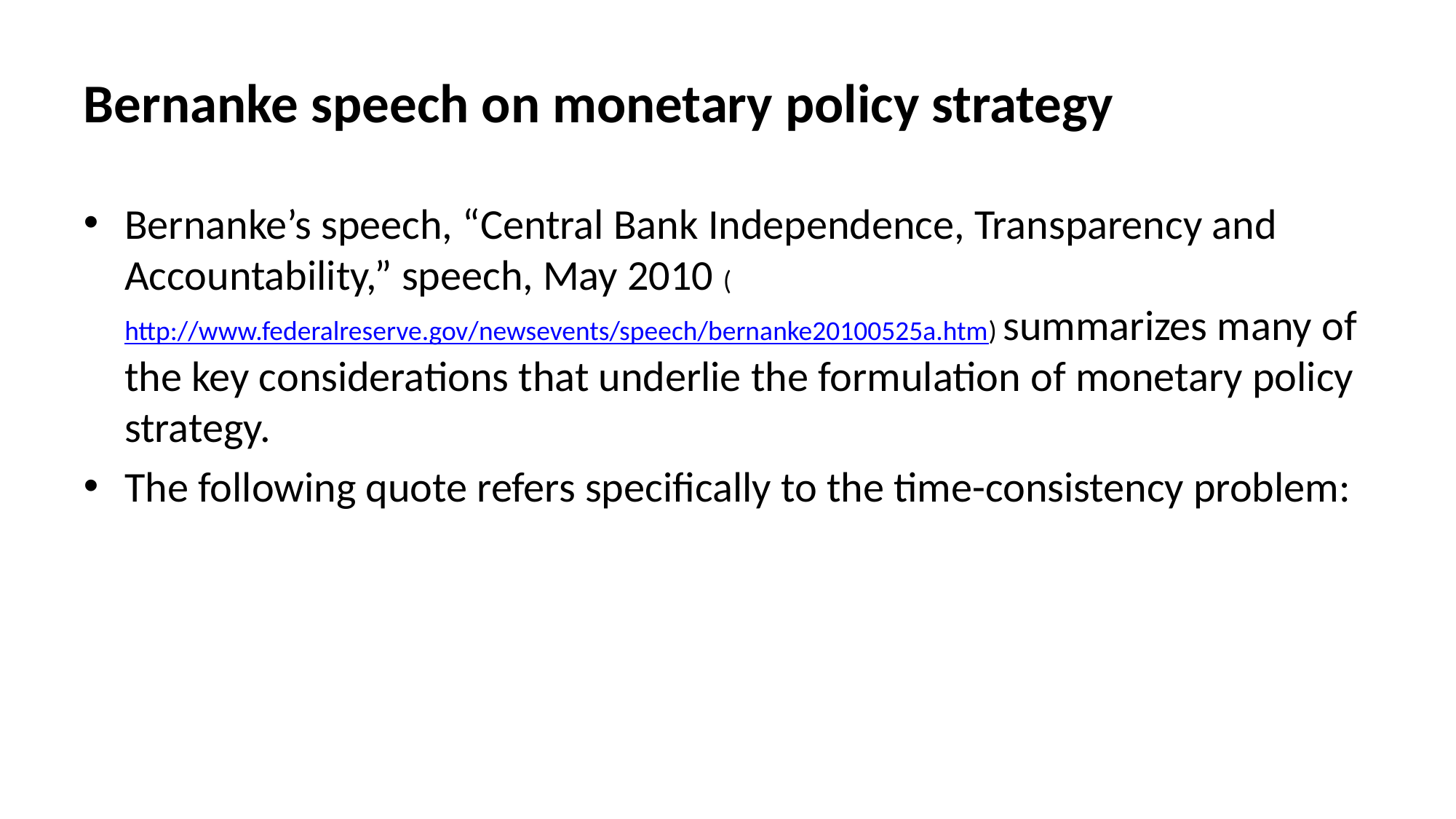

# Bernanke speech on monetary policy strategy
Bernanke’s speech, “Central Bank Independence, Transparency and Accountability,” speech, May 2010 (http://www.federalreserve.gov/newsevents/speech/bernanke20100525a.htm) summarizes many of the key considerations that underlie the formulation of monetary policy strategy.
The following quote refers specifically to the time-consistency problem: